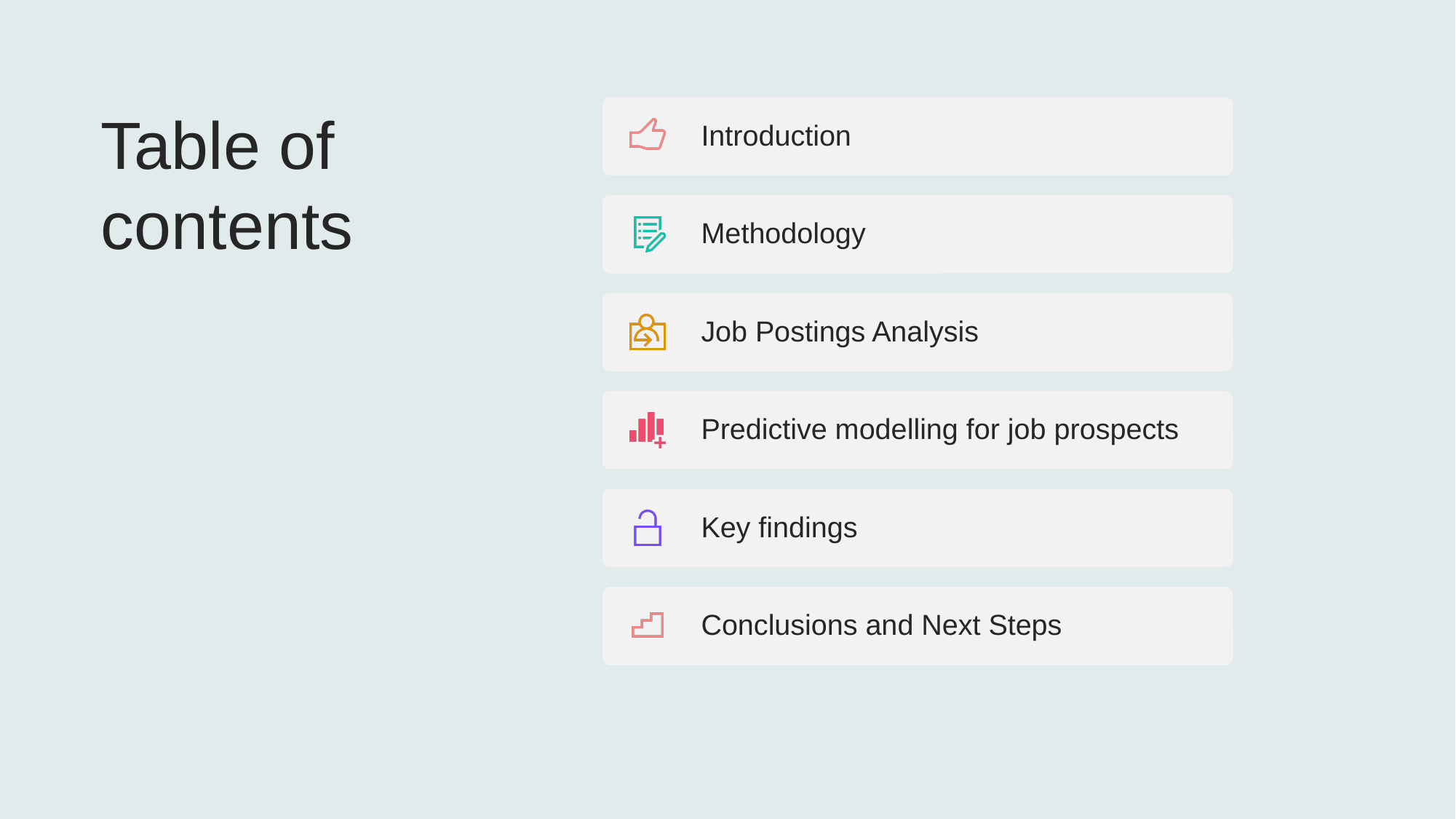

# Table of contents
Introduction
Methodology
Job Postings Analysis
Predictive modelling for job prospects
Key findings
Conclusions and Next Steps